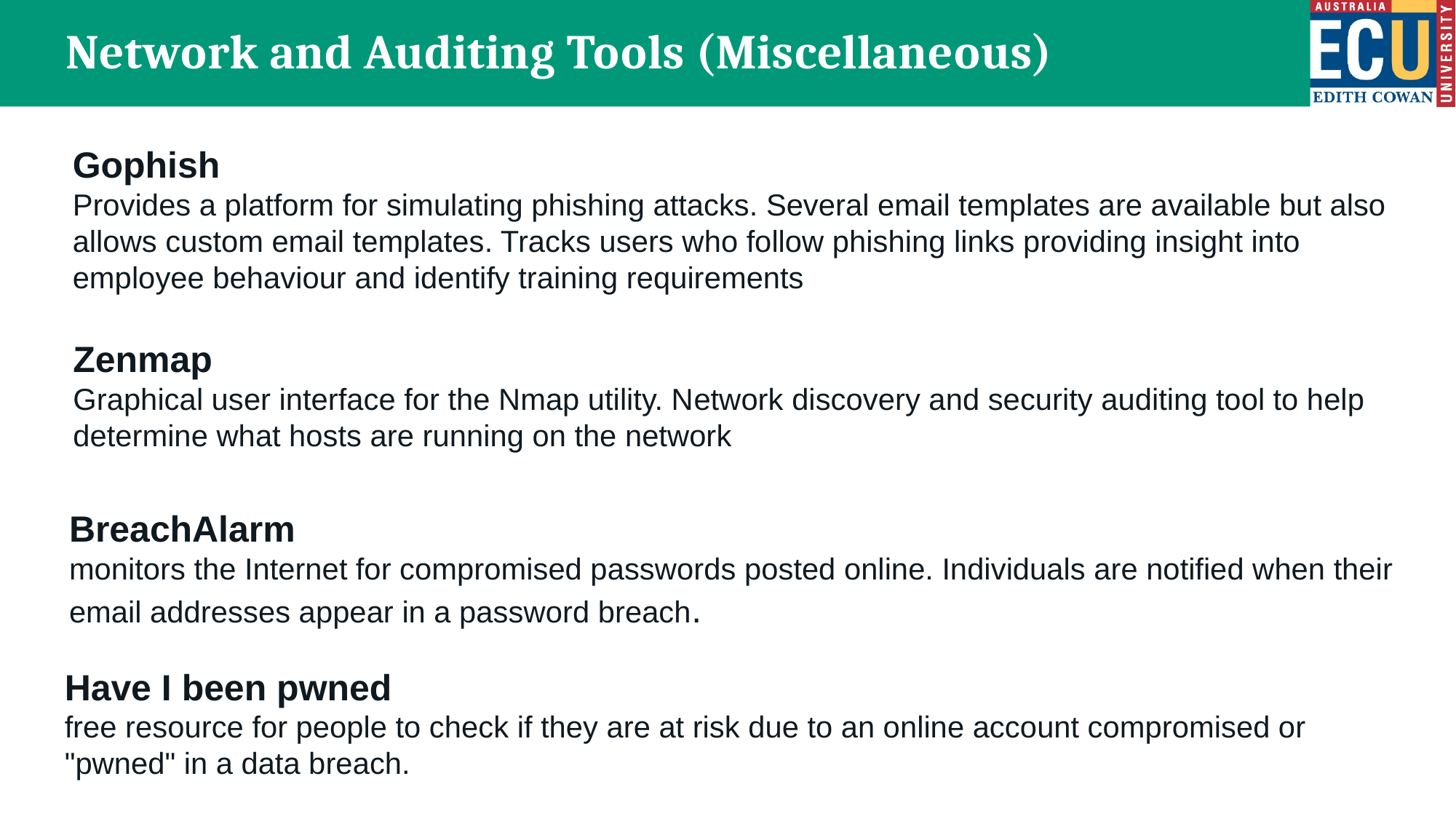

# Network and Auditing Tools (Miscellaneous)
Gophish
Provides a platform for simulating phishing attacks. Several email templates are available but also allows custom email templates. Tracks users who follow phishing links providing insight into employee behaviour and identify training requirements
Zenmap
Graphical user interface for the Nmap utility. Network discovery and security auditing tool to help determine what hosts are running on the network
BreachAlarm
monitors the Internet for compromised passwords posted online. Individuals are notified when their email addresses appear in a password breach.
Have I been pwned
free resource for people to check if they are at risk due to an online account compromised or "pwned" in a data breach.